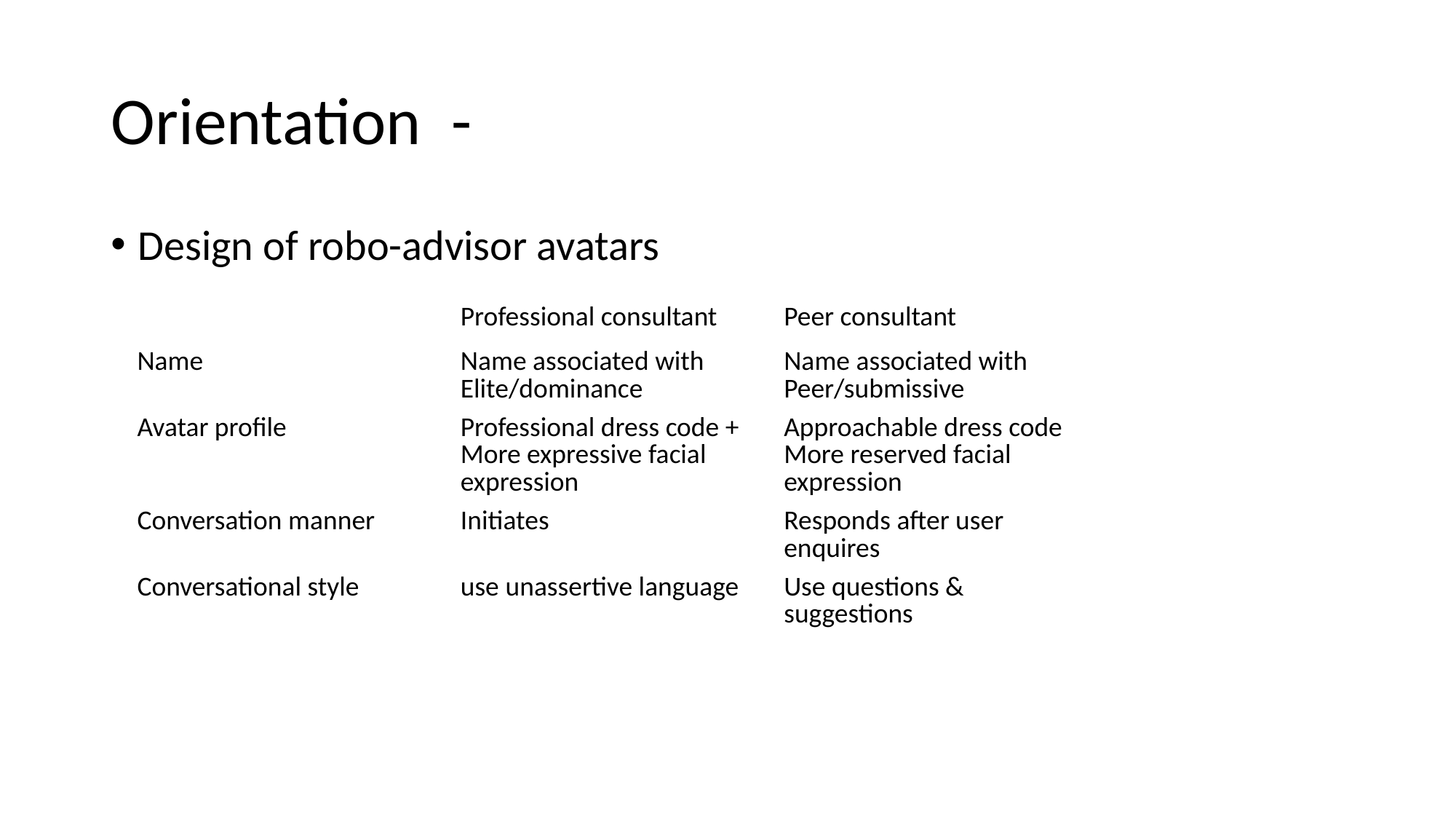

# Orientation  -
Design of robo-advisor avatars
|  | Professional consultant | Peer consultant |
| --- | --- | --- |
| Name | Name associated with Elite/dominance | Name associated with Peer/submissive |
| Avatar profile | Professional dress code + More expressive facial expression | Approachable dress code More reserved facial expression |
| Conversation manner | Initiates | Responds after user enquires |
| Conversational style | use unassertive language | Use questions & suggestions |